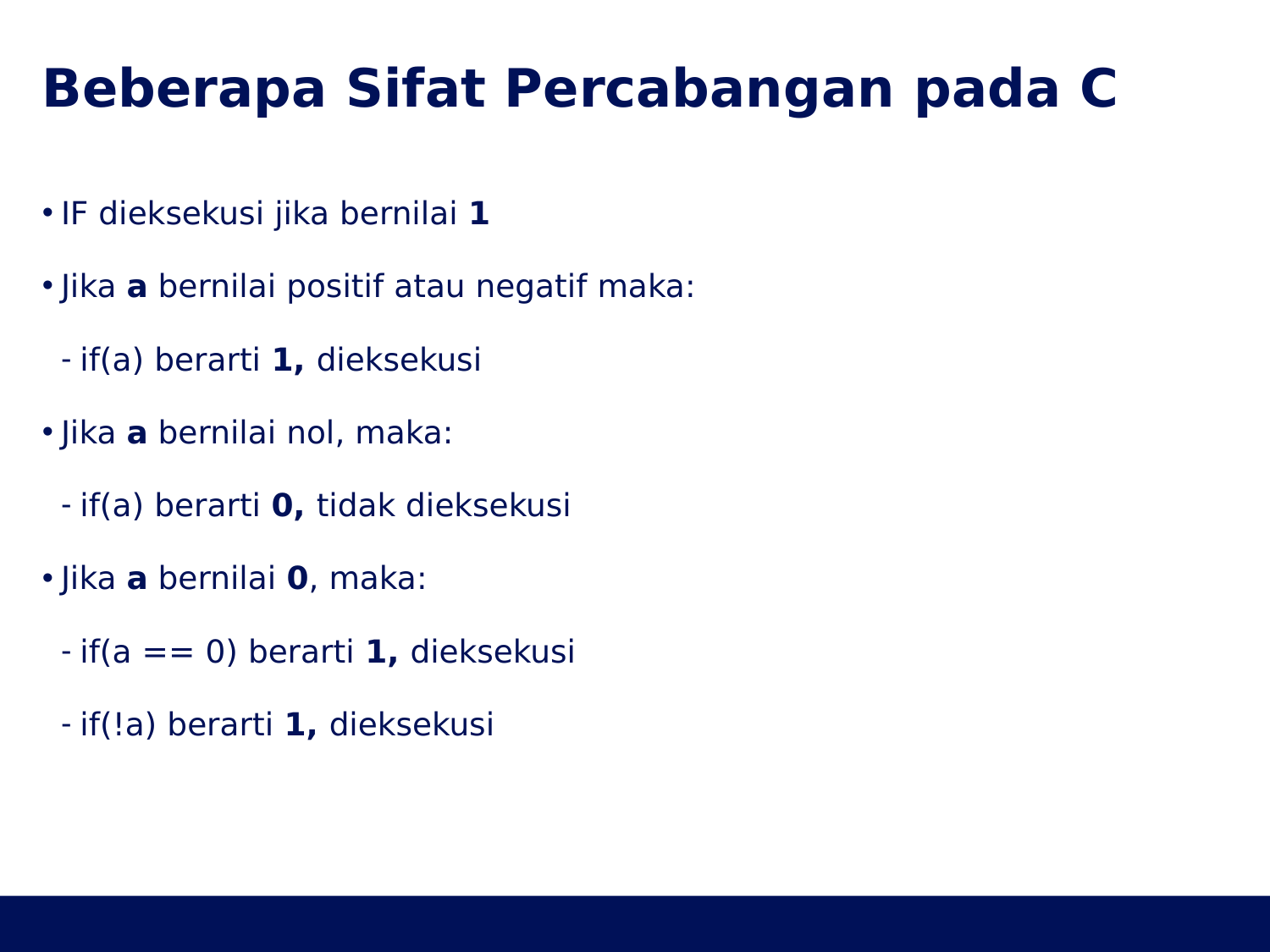

# Beberapa Sifat Percabangan pada C
IF dieksekusi jika bernilai 1
Jika a bernilai positif atau negatif maka:
if(a) berarti 1, dieksekusi
Jika a bernilai nol, maka:
if(a) berarti 0, tidak dieksekusi
Jika a bernilai 0, maka:
if(a == 0) berarti 1, dieksekusi
if(!a) berarti 1, dieksekusi